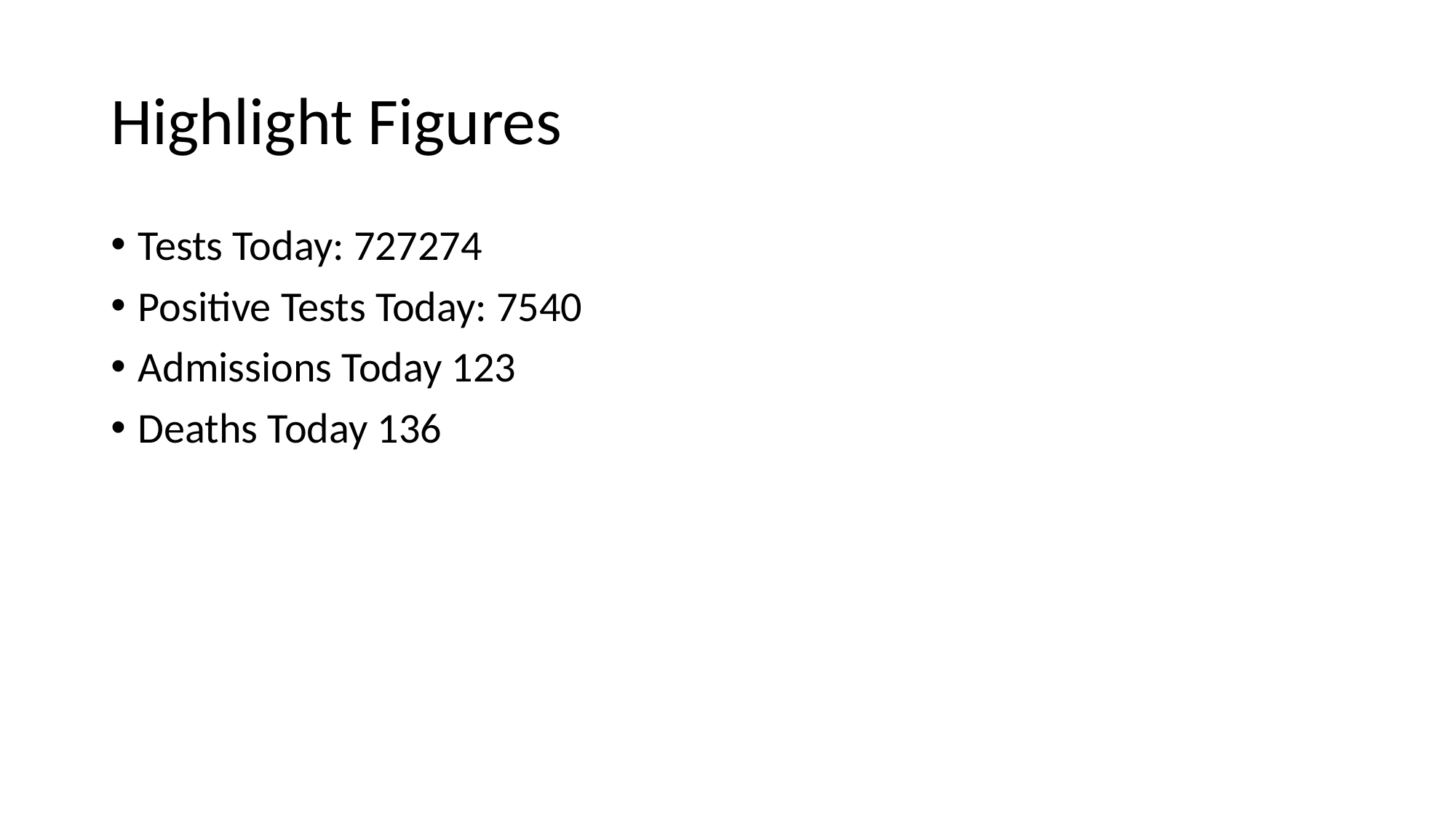

# Highlight Figures
Tests Today: 727274
Positive Tests Today: 7540
Admissions Today 123
Deaths Today 136